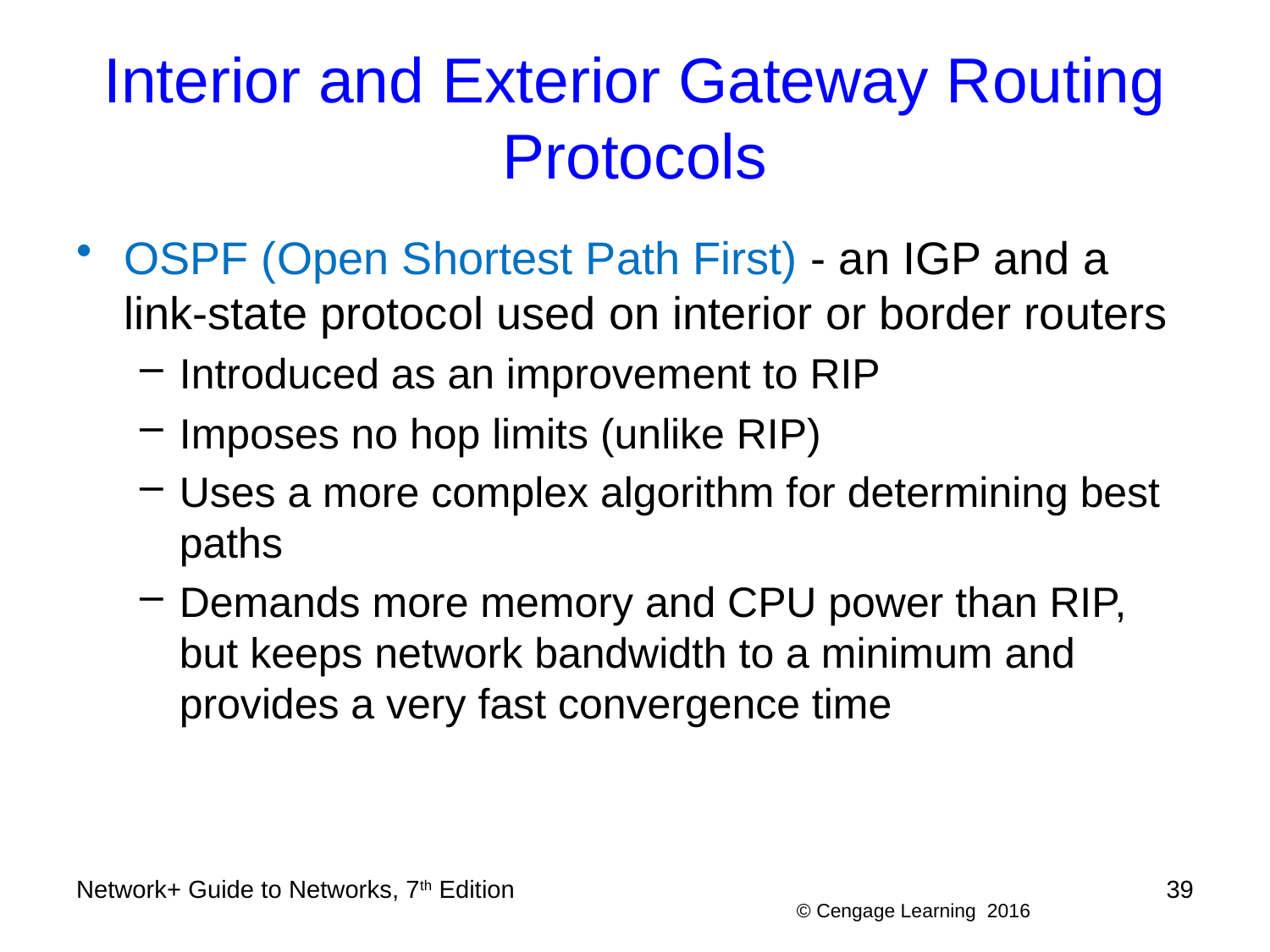

# Interior and Exterior Gateway Routing Protocols
OSPF (Open Shortest Path First) - an IGP and a link-state protocol used on interior or border routers
Introduced as an improvement to RIP
Imposes no hop limits (unlike RIP)
Uses a more complex algorithm for determining best paths
Demands more memory and CPU power than RIP, but keeps network bandwidth to a minimum and provides a very fast convergence time
Network+ Guide to Networks, 7th Edition
39